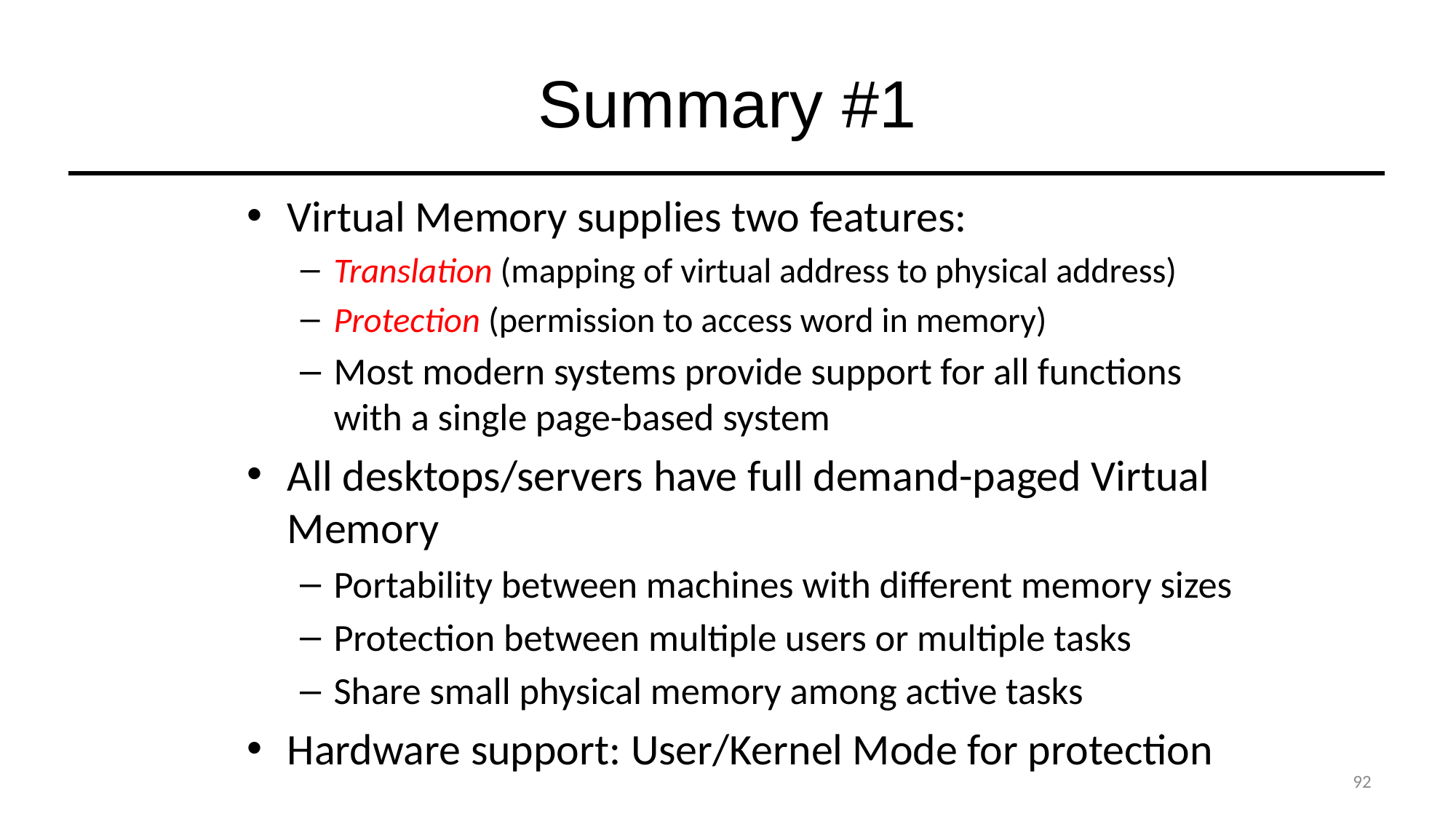

# Summary #1
Virtual Memory supplies two features:
Translation (mapping of virtual address to physical address)
Protection (permission to access word in memory)
Most modern systems provide support for all functions with a single page-based system
All desktops/servers have full demand-paged Virtual Memory
Portability between machines with different memory sizes
Protection between multiple users or multiple tasks
Share small physical memory among active tasks
Hardware support: User/Kernel Mode for protection
92